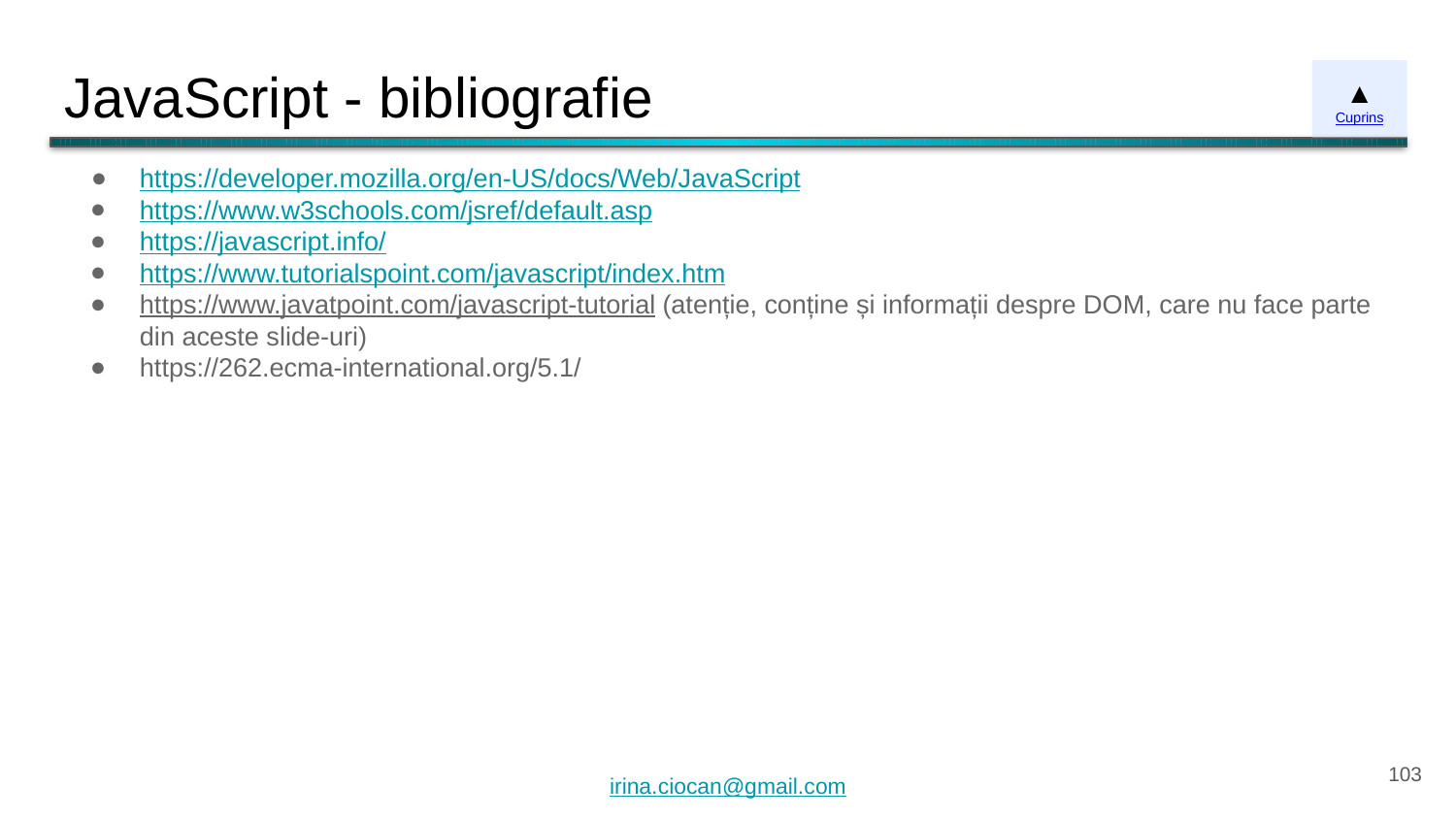

# JavaScript - bibliografie
▲
Cuprins

https://developer.mozilla.org/en-US/docs/Web/JavaScript
https://www.w3schools.com/jsref/default.asp
https://javascript.info/
https://www.tutorialspoint.com/javascript/index.htm
https://www.javatpoint.com/javascript-tutorial (atenție, conține și informații despre DOM, care nu face parte din aceste slide-uri)
https://262.ecma-international.org/5.1/
103
irina.ciocan@gmail.com